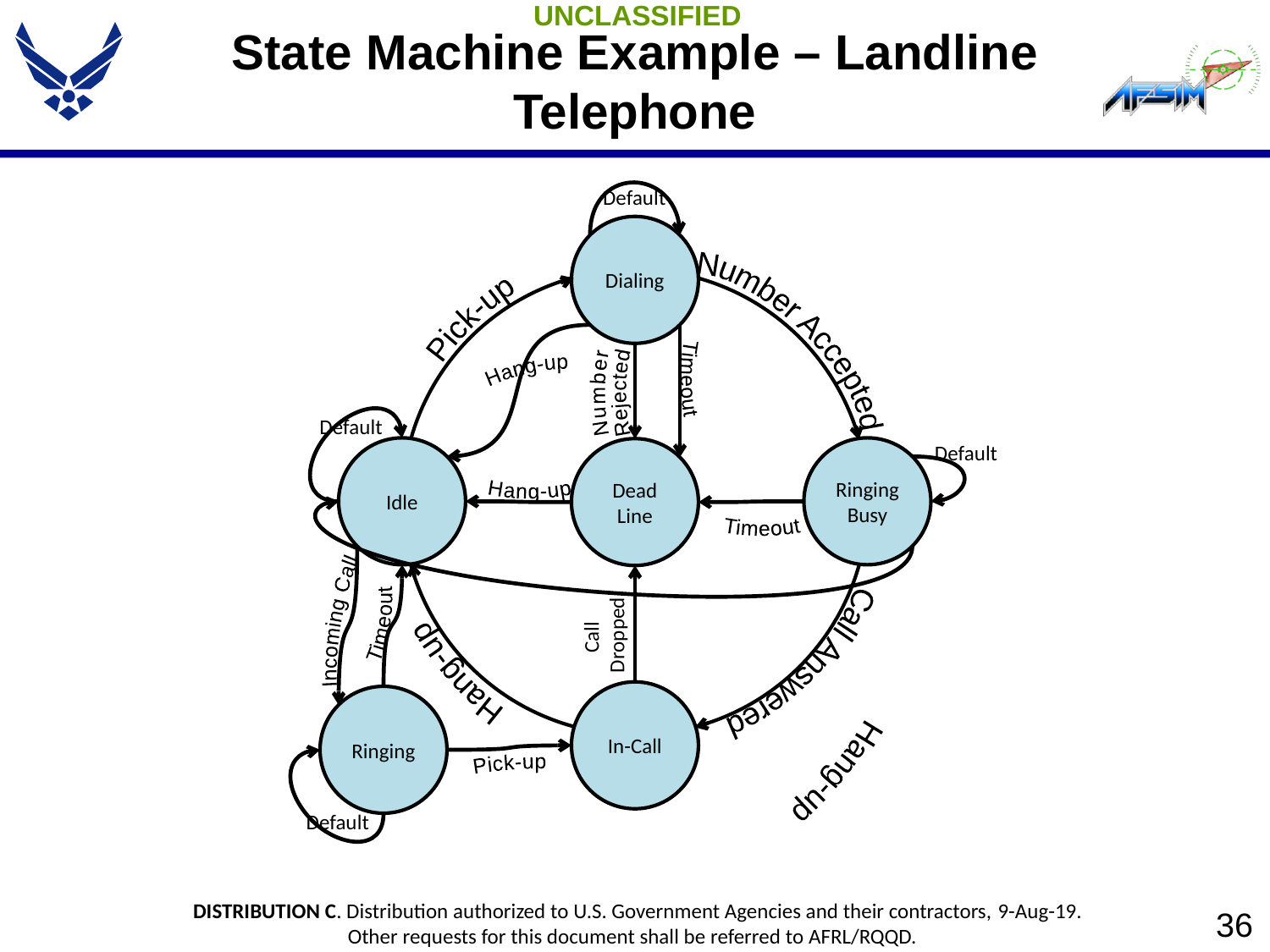

# State Machine Example – Landline Telephone
Default
Dialing

Pick-up
Number Accepted
Timeout
Number
Rejected
Hang-up
Hang-up
Timeout
Default
Default
Ringing
Busy
Idle
Dead Line
Call Answered
Hang-up
Timeout
Incoming Call
Call
Dropped
In-Call
Hang-up
Ringing
Pick-up
Default